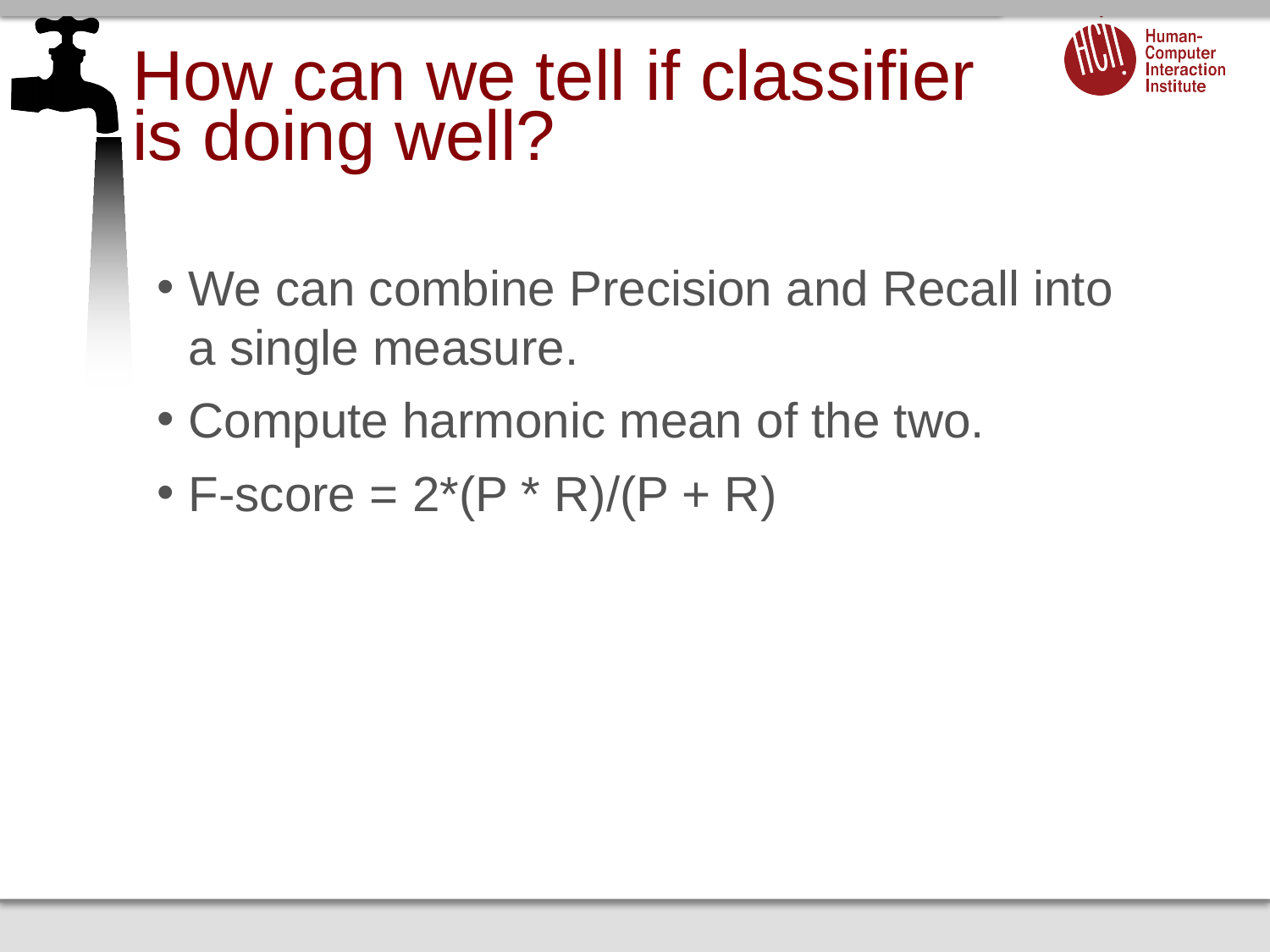

# How can we tell if classifier is doing well?
We can combine Precision and Recall into a single measure.
Compute harmonic mean of the two.
F-score = 2*(P * R)/(P + R)